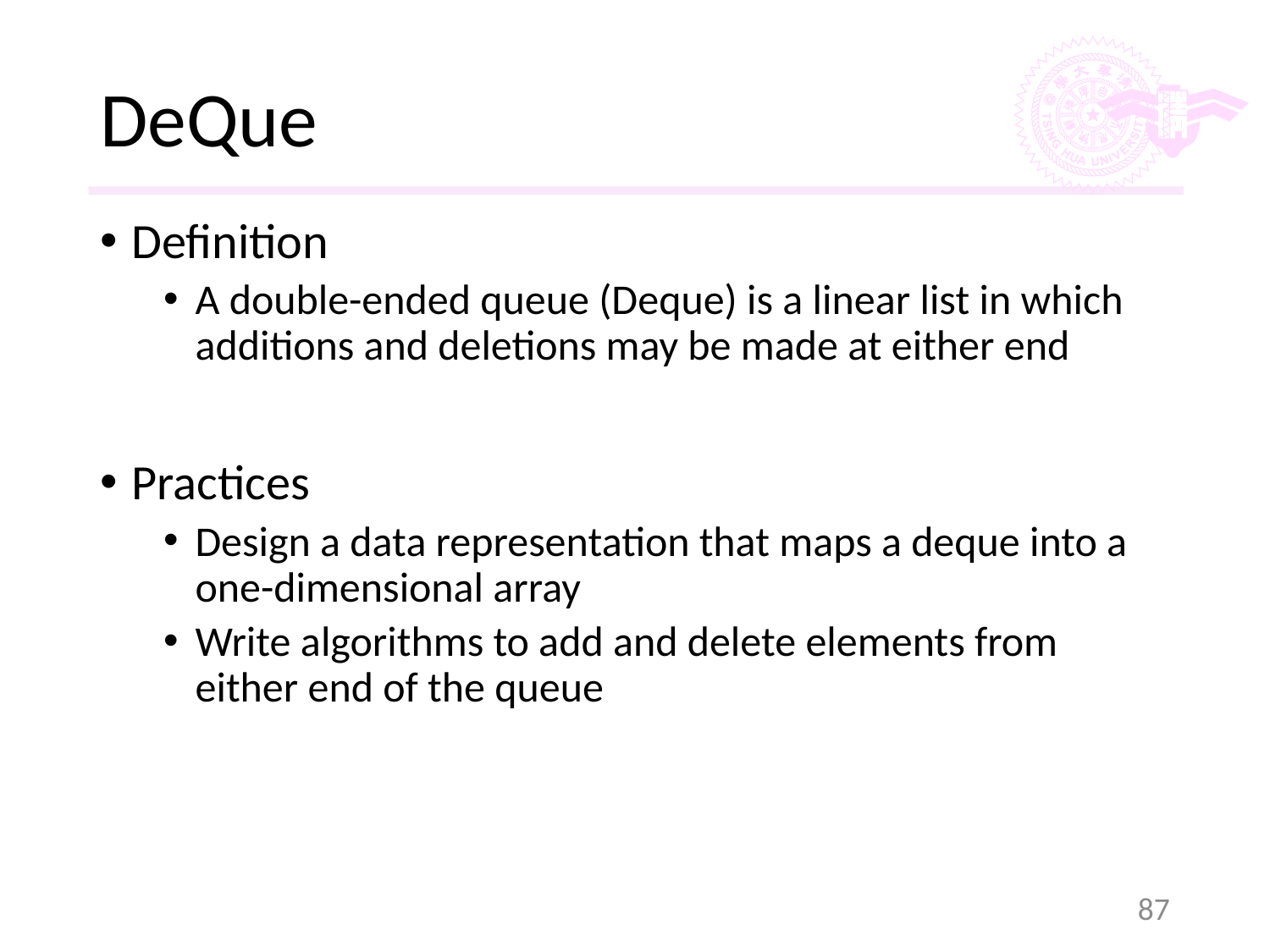

# DeQue
Definition
A double-ended queue (Deque) is a linear list in which additions and deletions may be made at either end

Practices
Design a data representation that maps a deque into a one-dimensional array
Write algorithms to add and delete elements from either end of the queue
87